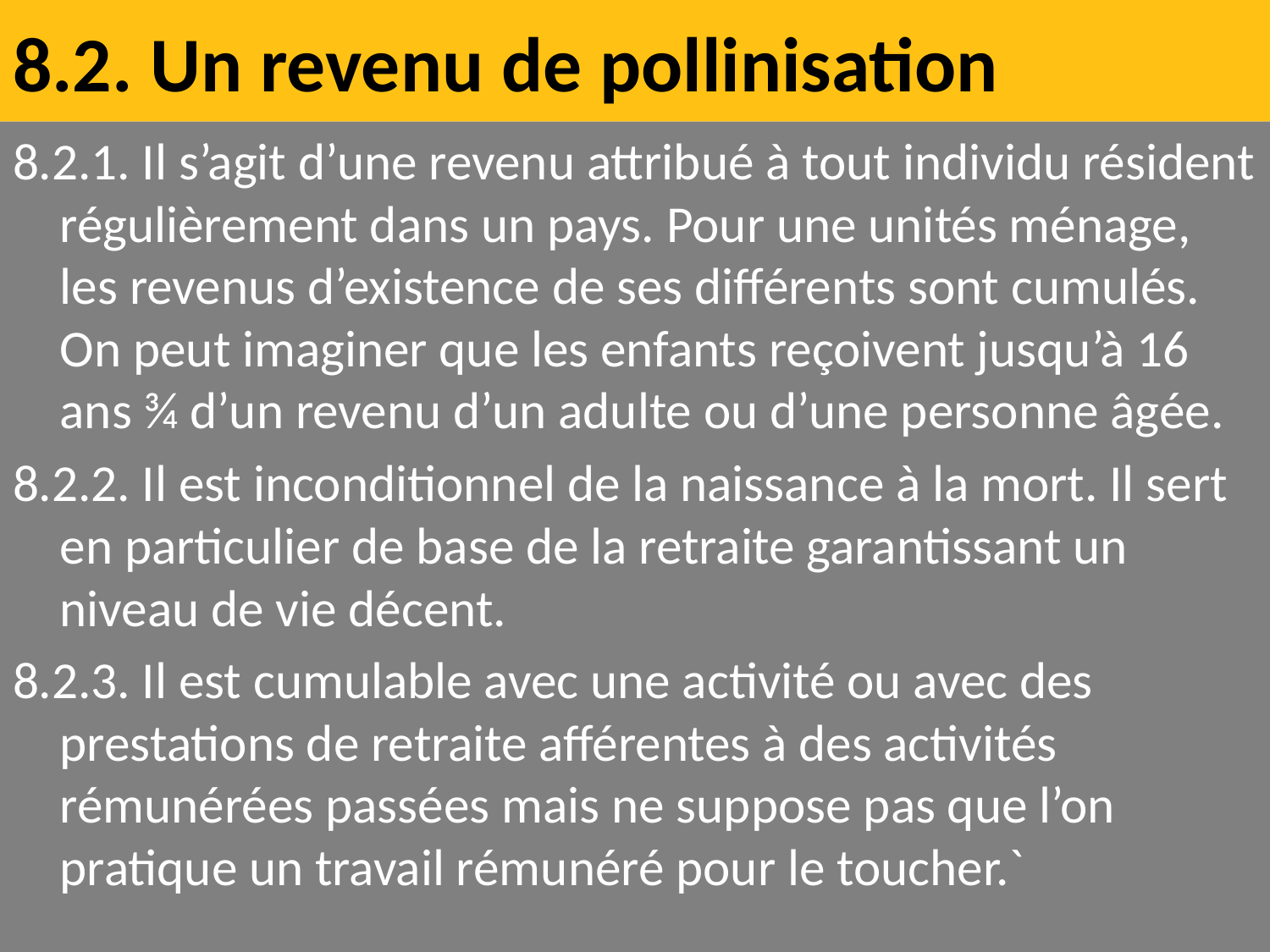

# 8.2. Un revenu de pollinisation
8.2.1. Il s’agit d’une revenu attribué à tout individu résident régulièrement dans un pays. Pour une unités ménage, les revenus d’existence de ses différents sont cumulés. On peut imaginer que les enfants reçoivent jusqu’à 16 ans ¾ d’un revenu d’un adulte ou d’une personne âgée.
8.2.2. Il est inconditionnel de la naissance à la mort. Il sert en particulier de base de la retraite garantissant un niveau de vie décent.
8.2.3. Il est cumulable avec une activité ou avec des prestations de retraite afférentes à des activités rémunérées passées mais ne suppose pas que l’on pratique un travail rémunéré pour le toucher.`